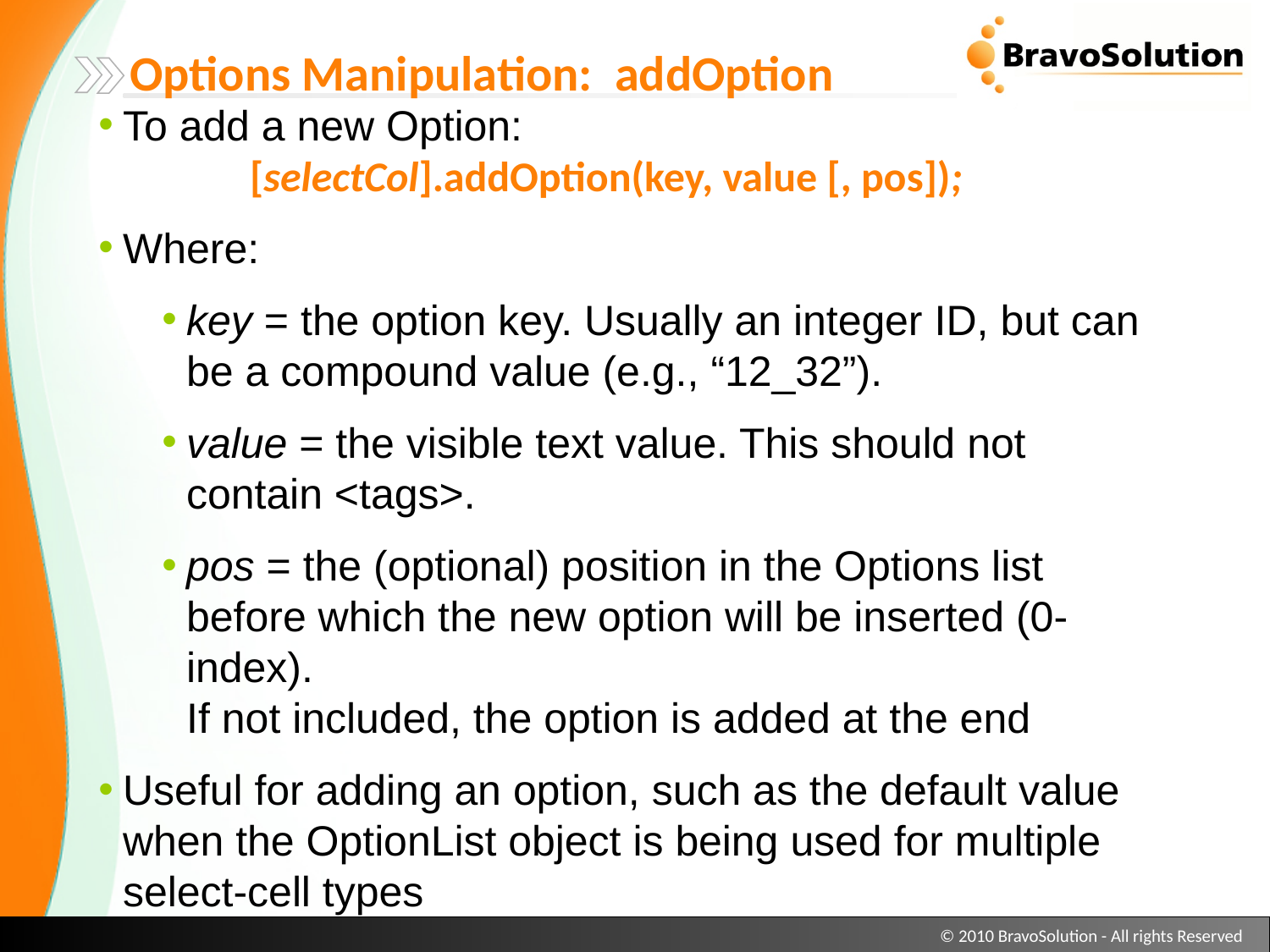

Options Manipulation:  addOption

To add a new Option:
	[selectCol].addOption(key, value [, pos]);
Where:
key = the option key. Usually an integer ID, but can be a compound value (e.g., “12_32”).
value = the visible text value. This should not contain <tags>.
pos = the (optional) position in the Options list before which the new option will be inserted (0-index).
If not included, the option is added at the end
Useful for adding an option, such as the default value when the OptionList object is being used for multiple select-cell types